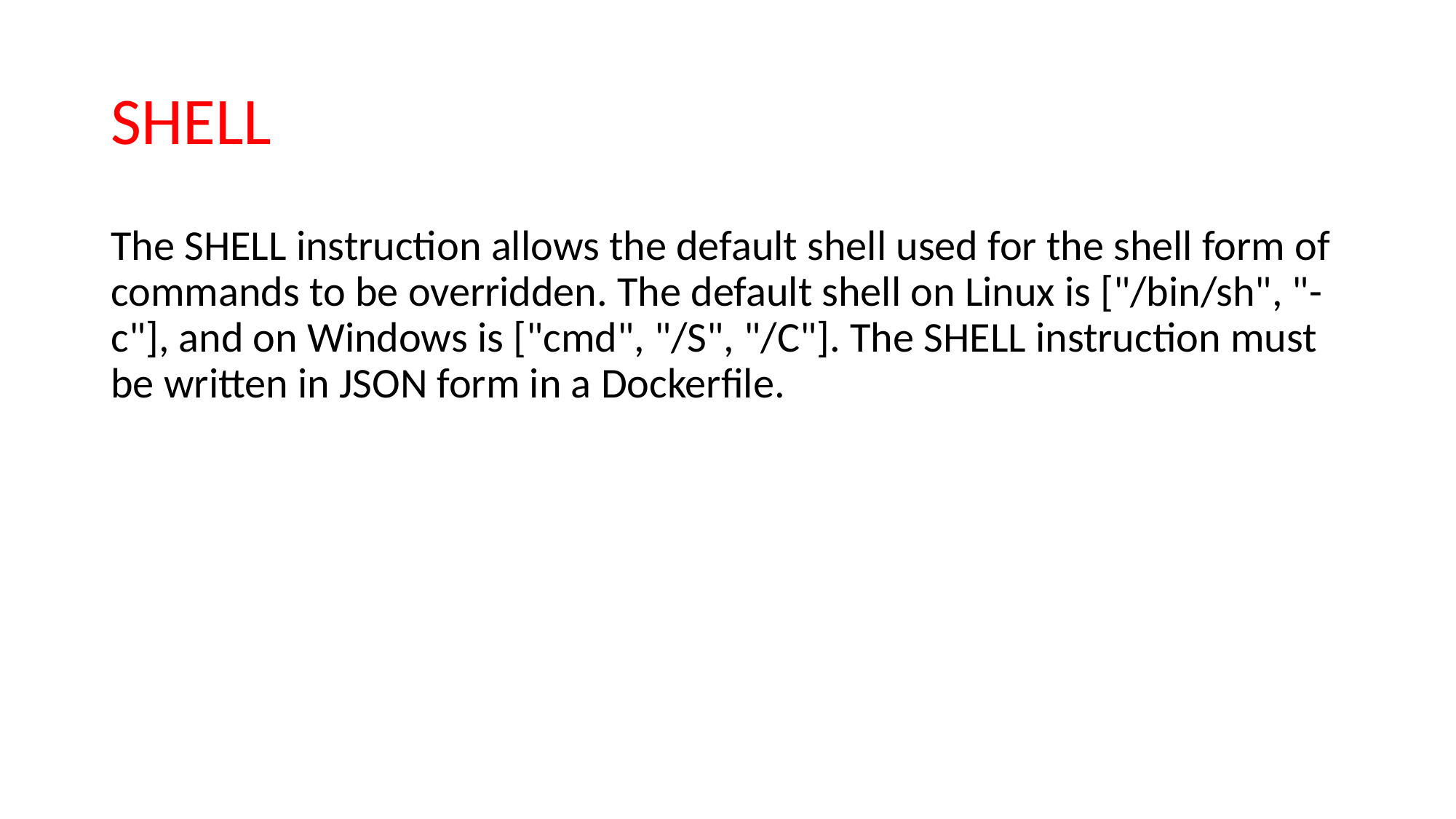

# SHELL
The SHELL instruction allows the default shell used for the shell form of commands to be overridden. The default shell on Linux is ["/bin/sh", "-c"], and on Windows is ["cmd", "/S", "/C"]. The SHELL instruction must be written in JSON form in a Dockerfile.